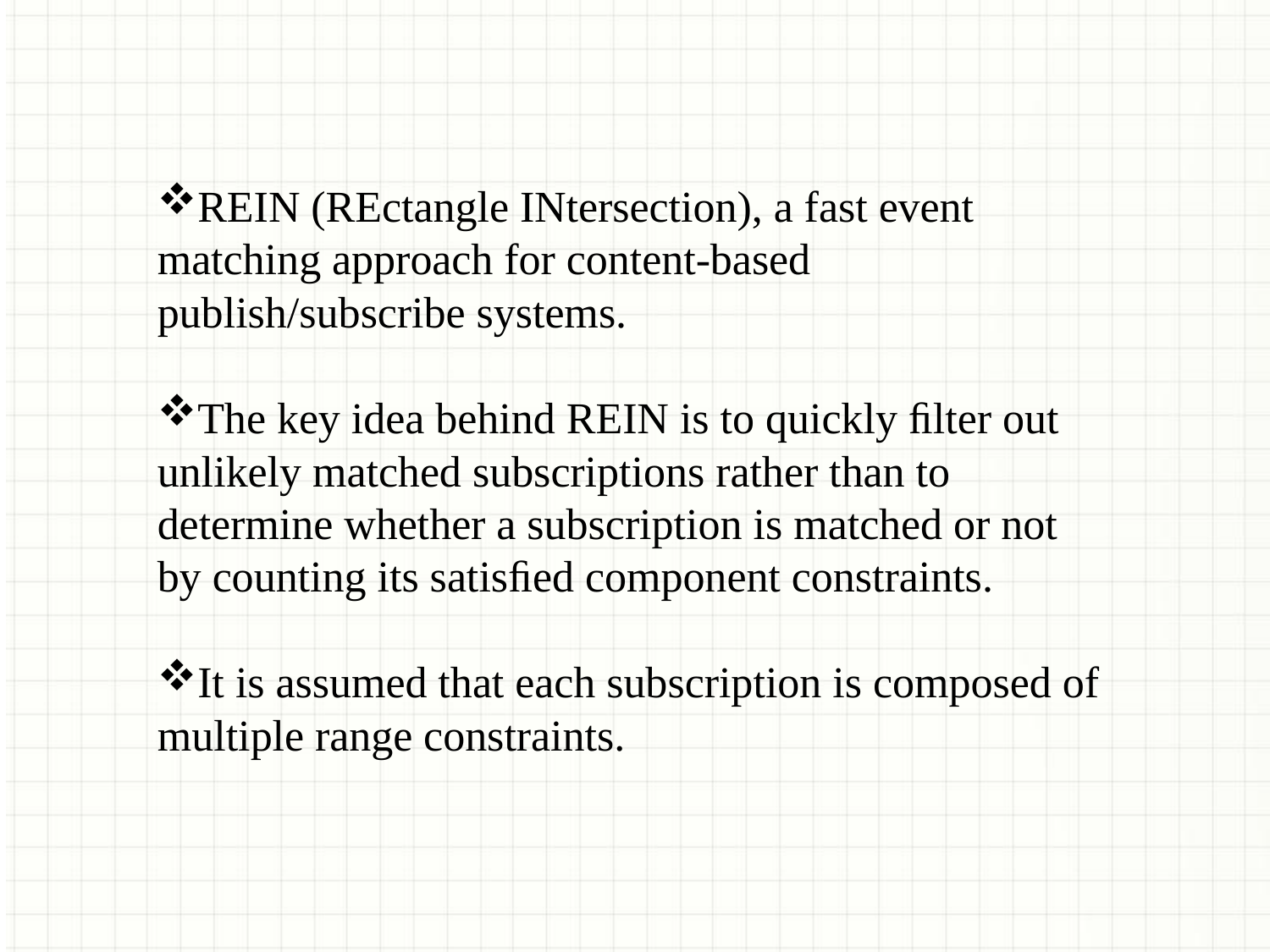

REIN (REctangle INtersection), a fast event matching approach for content-based publish/subscribe systems.

The key idea behind REIN is to quickly ﬁlter out unlikely matched subscriptions rather than to determine whether a subscription is matched or not by counting its satisﬁed component constraints.

It is assumed that each subscription is composed of multiple range constraints.